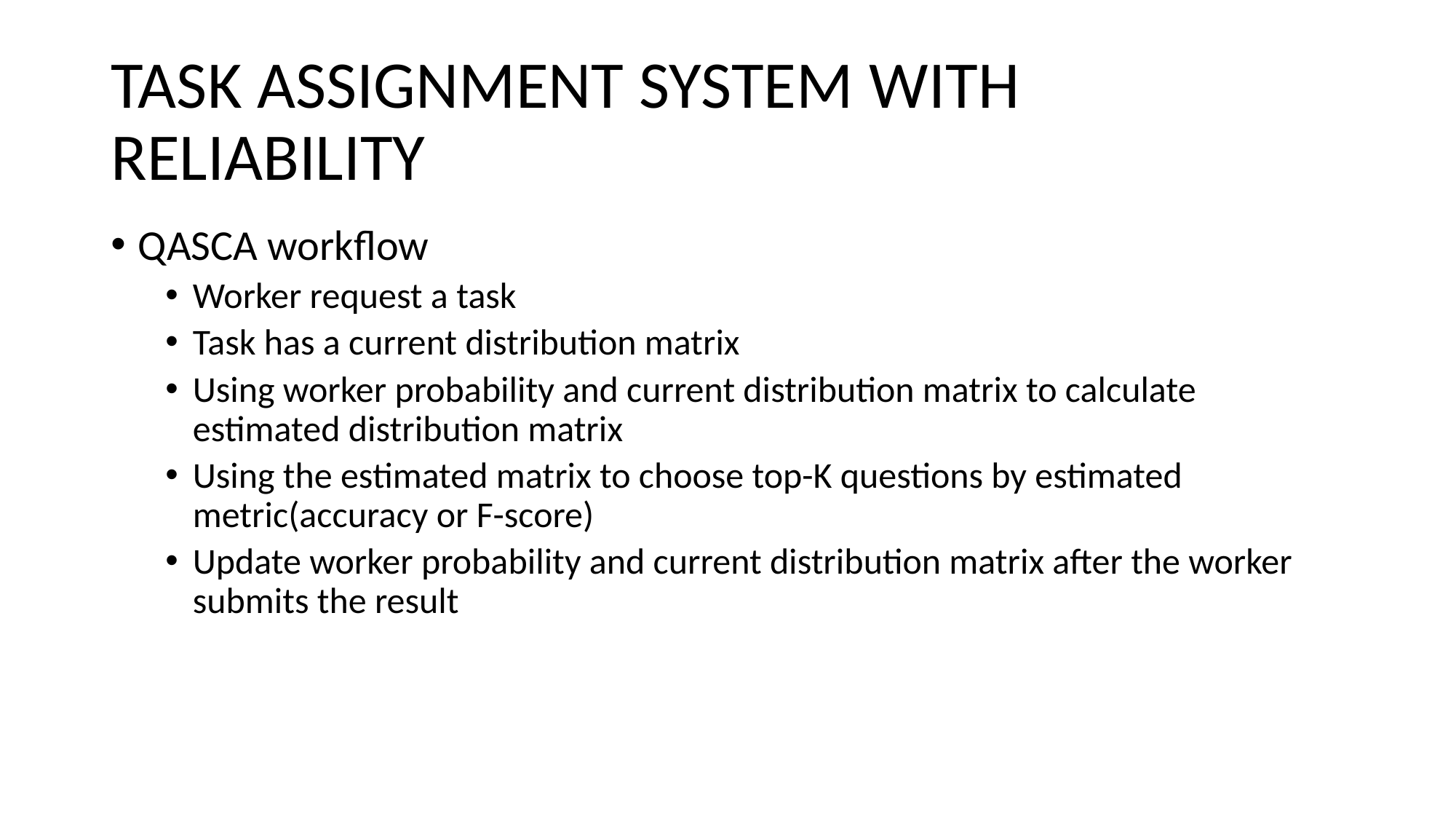

# TASK ASSIGNMENT SYSTEM WITH RELIABILITY
QASCA workflow
Worker request a task
Task has a current distribution matrix
Using worker probability and current distribution matrix to calculate estimated distribution matrix
Using the estimated matrix to choose top-K questions by estimated metric(accuracy or F-score)
Update worker probability and current distribution matrix after the worker submits the result